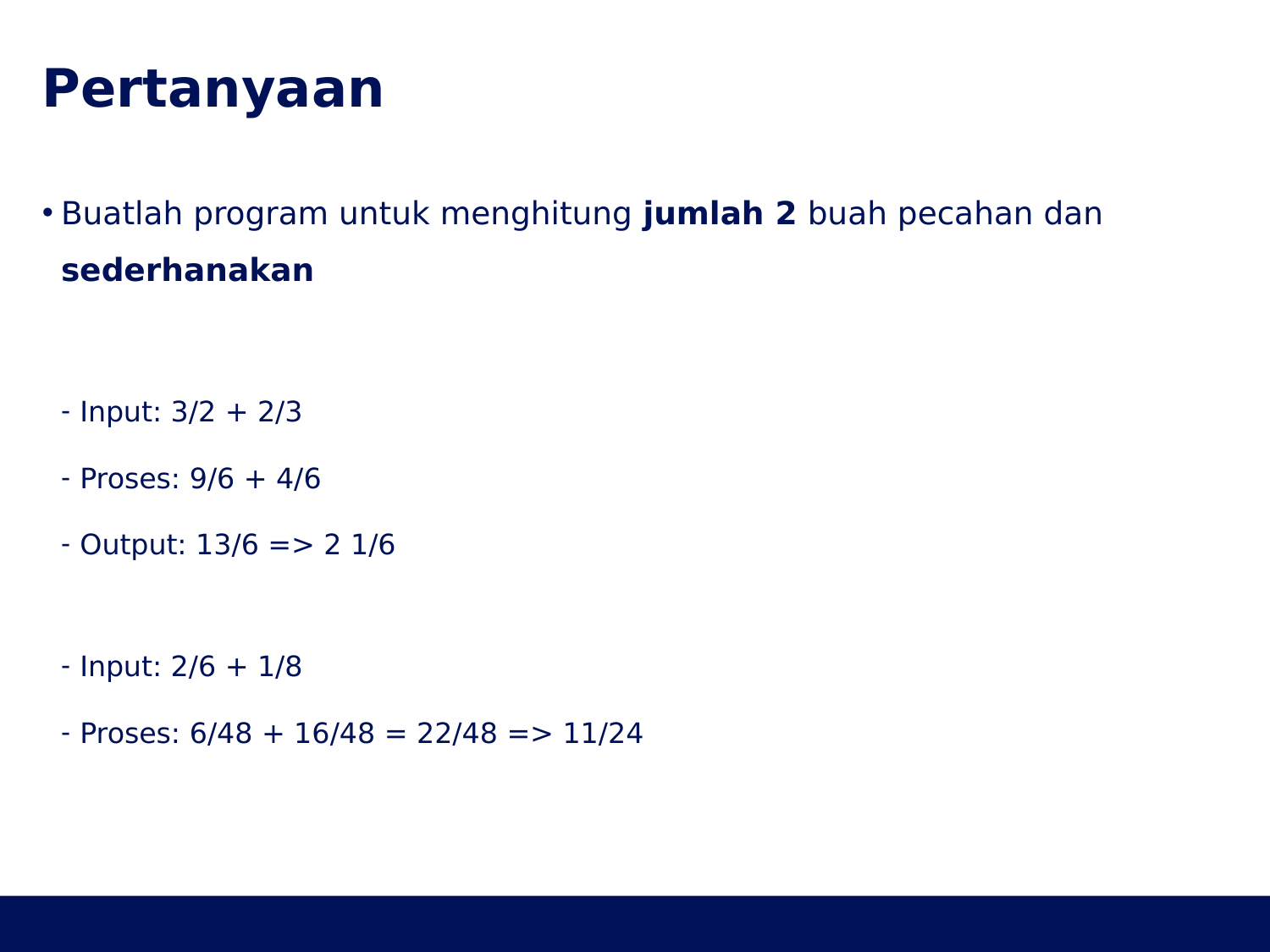

# Pertanyaan
Buatlah program untuk menghitung jumlah 2 buah pecahan dan sederhanakan

Input: 3/2 + 2/3
Proses: 9/6 + 4/6
Output: 13/6 => 2 1/6

Input: 2/6 + 1/8
Proses: 6/48 + 16/48 = 22/48 => 11/24